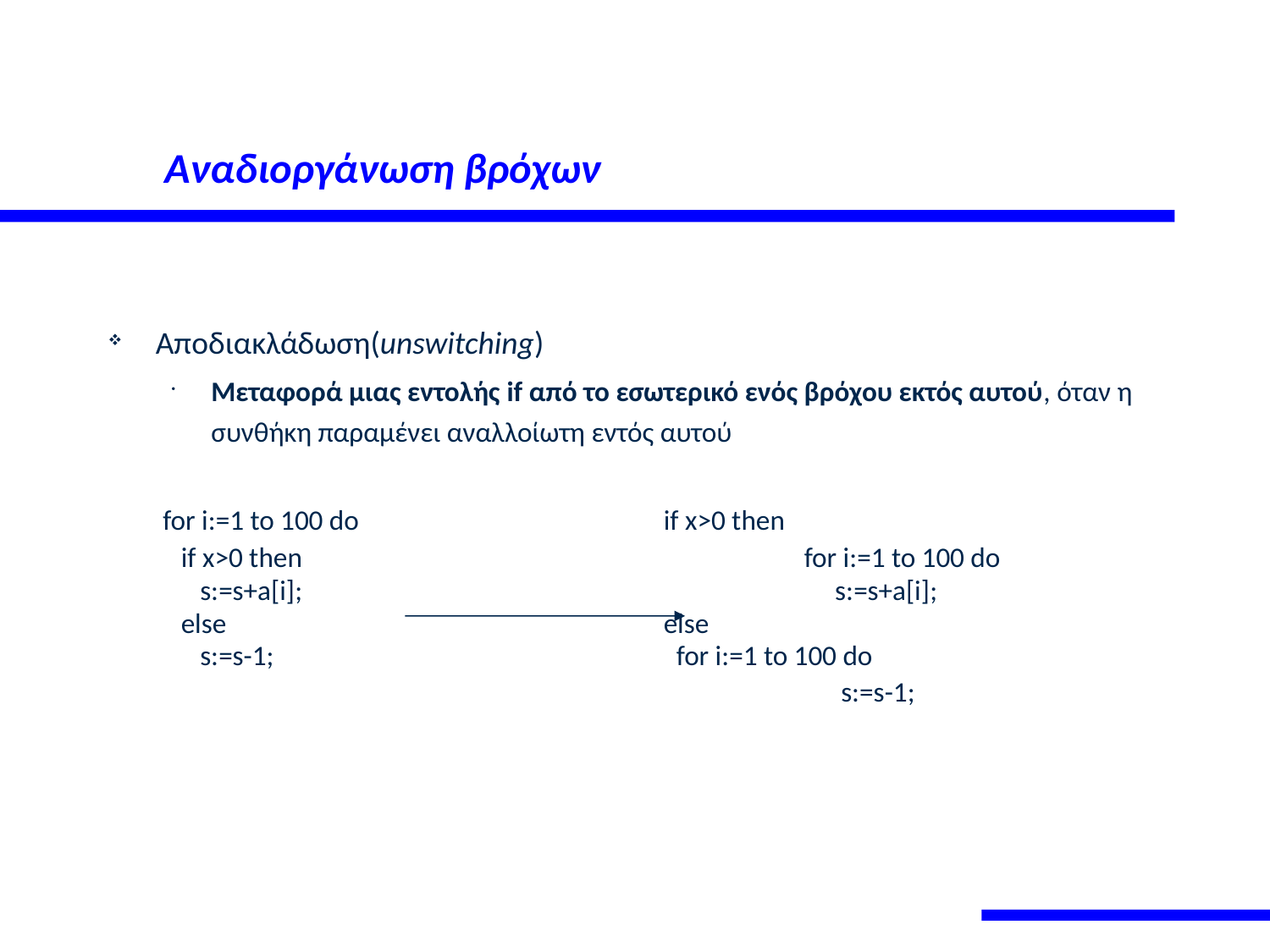

# Αναδιοργάνωση βρόχων

Αποδιακλάδωση(unswitching)
Μεταφορά μιας εντολής if από το εσωτερικό ενός βρόχου εκτός αυτού, όταν η συνθήκη παραμένει αναλλοίωτη εντός αυτού

	 for i:=1 to 100 do			if x>0 then
	    if x>0 then				  for i:=1 to 100 do
	       s:=s+a[i];				       s:=s+a[i];
	    else				else
	       s:=s-1;			 	  for i:=1 to 100 do
						       s:=s-1;